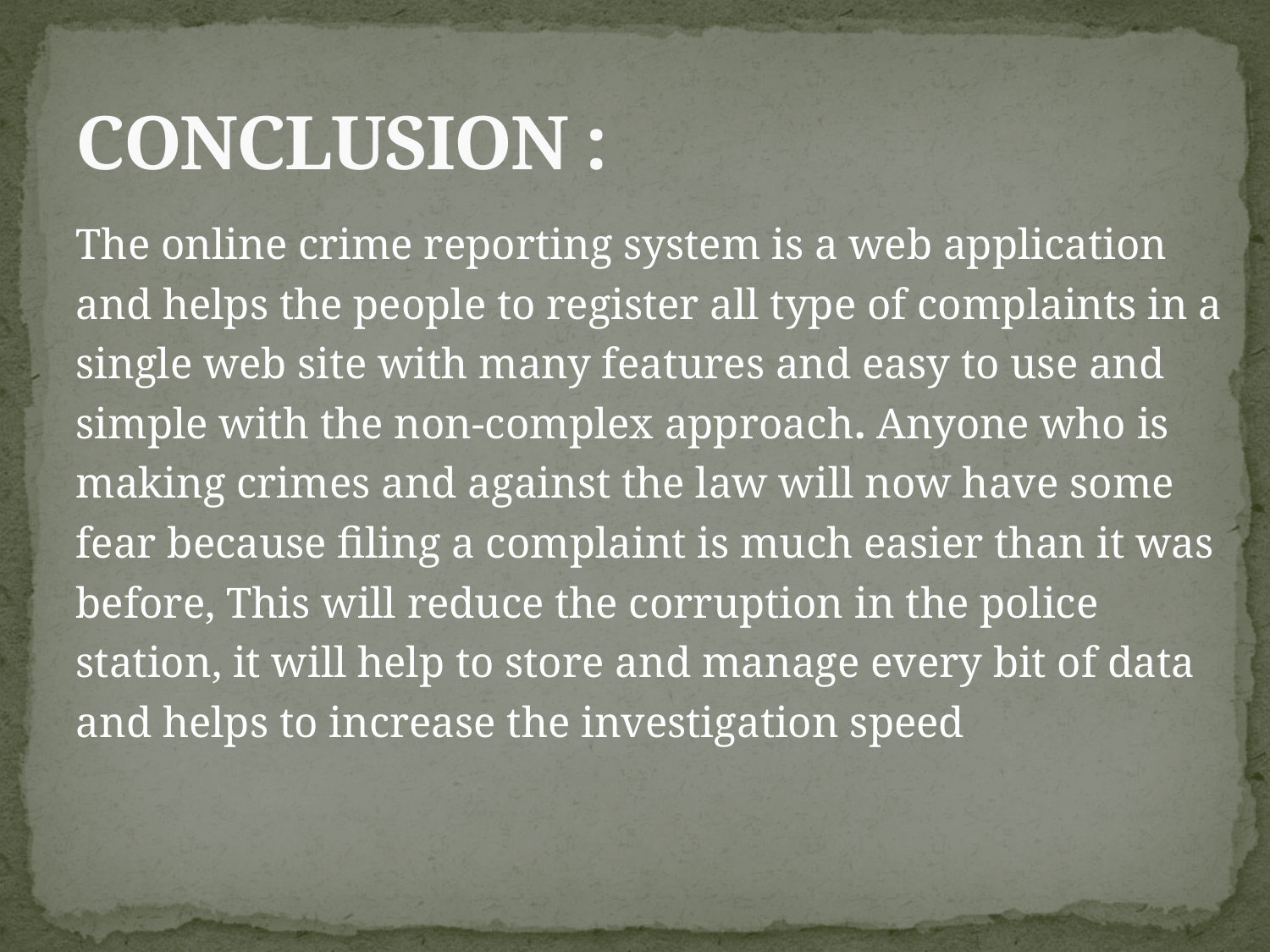

# CONCLUSION :
The online crime reporting system is a web application
and helps the people to register all type of complaints in a
single web site with many features and easy to use and
simple with the non-complex approach. Anyone who is
making crimes and against the law will now have some
fear because filing a complaint is much easier than it was
before, This will reduce the corruption in the police
station, it will help to store and manage every bit of data
and helps to increase the investigation speed